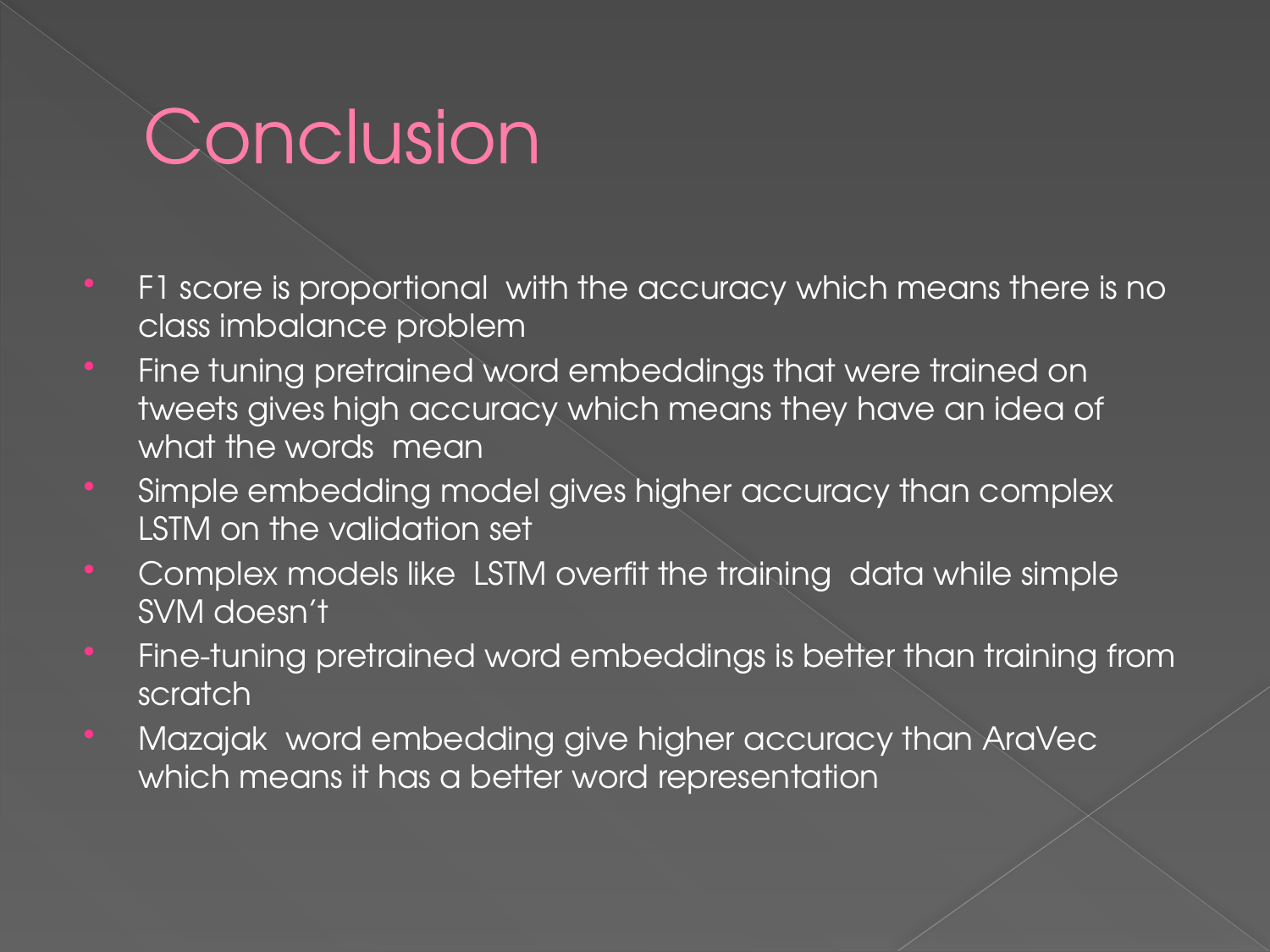

# Conclusion
F1 score is proportional  with the accuracy which means there is no class imbalance problem
Fine tuning pretrained word embeddings that were trained on tweets gives high accuracy which means they have an idea of  what the words  mean
Simple embedding model gives higher accuracy than complex LSTM on the validation set
Complex models like  LSTM overfit the training  data while simple SVM doesn’t
Fine-tuning pretrained word embeddings is better than training from scratch
Mazajak  word embedding give higher accuracy than AraVec which means it has a better word representation